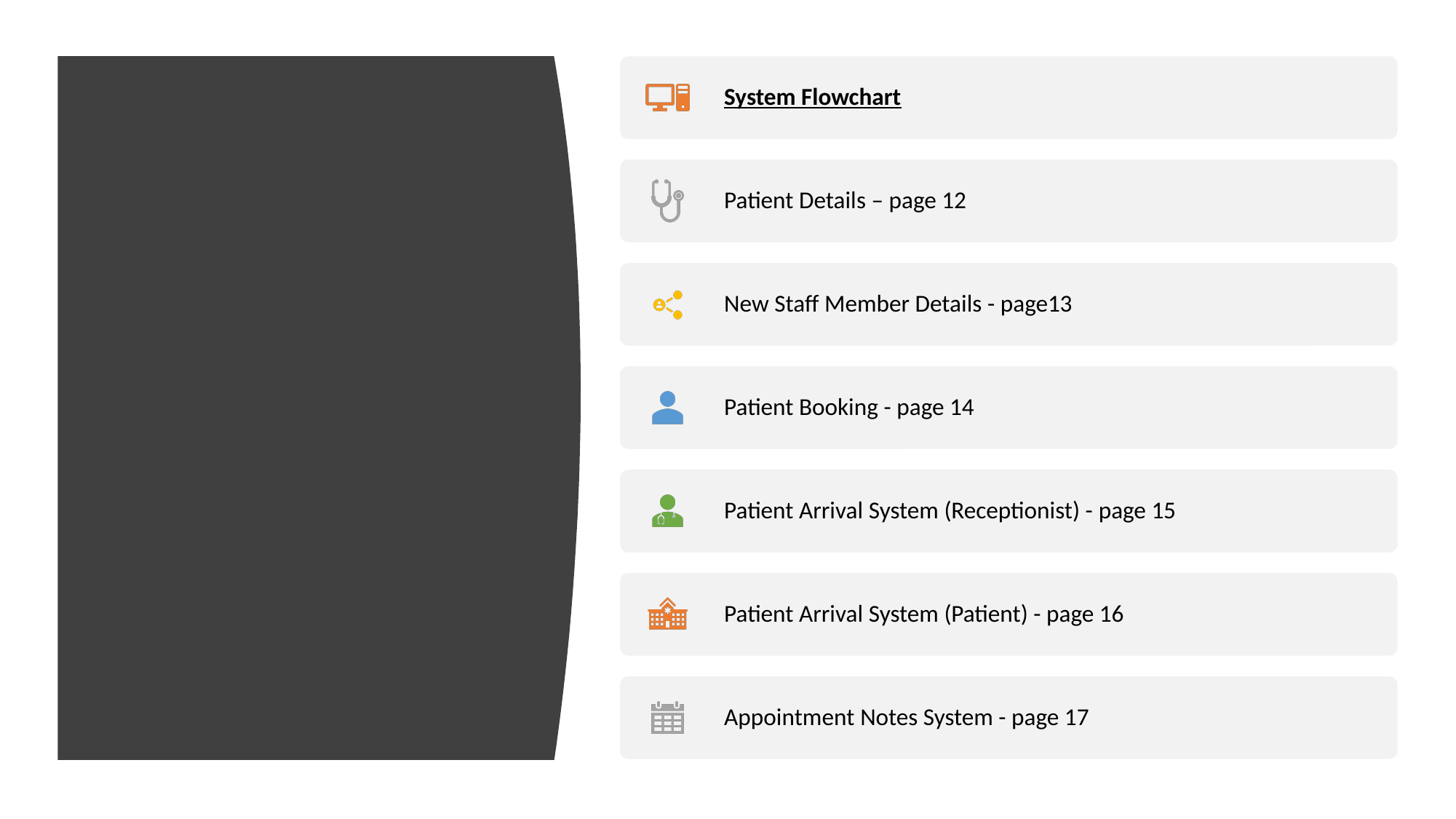

System Flowchart
Patient Details – page 12
New Staff Member Details - page13
Patient Booking - page 14
Patient Arrival System (Receptionist) - page 15
Patient Arrival System (Patient) - page 16
Appointment Notes System - page 17